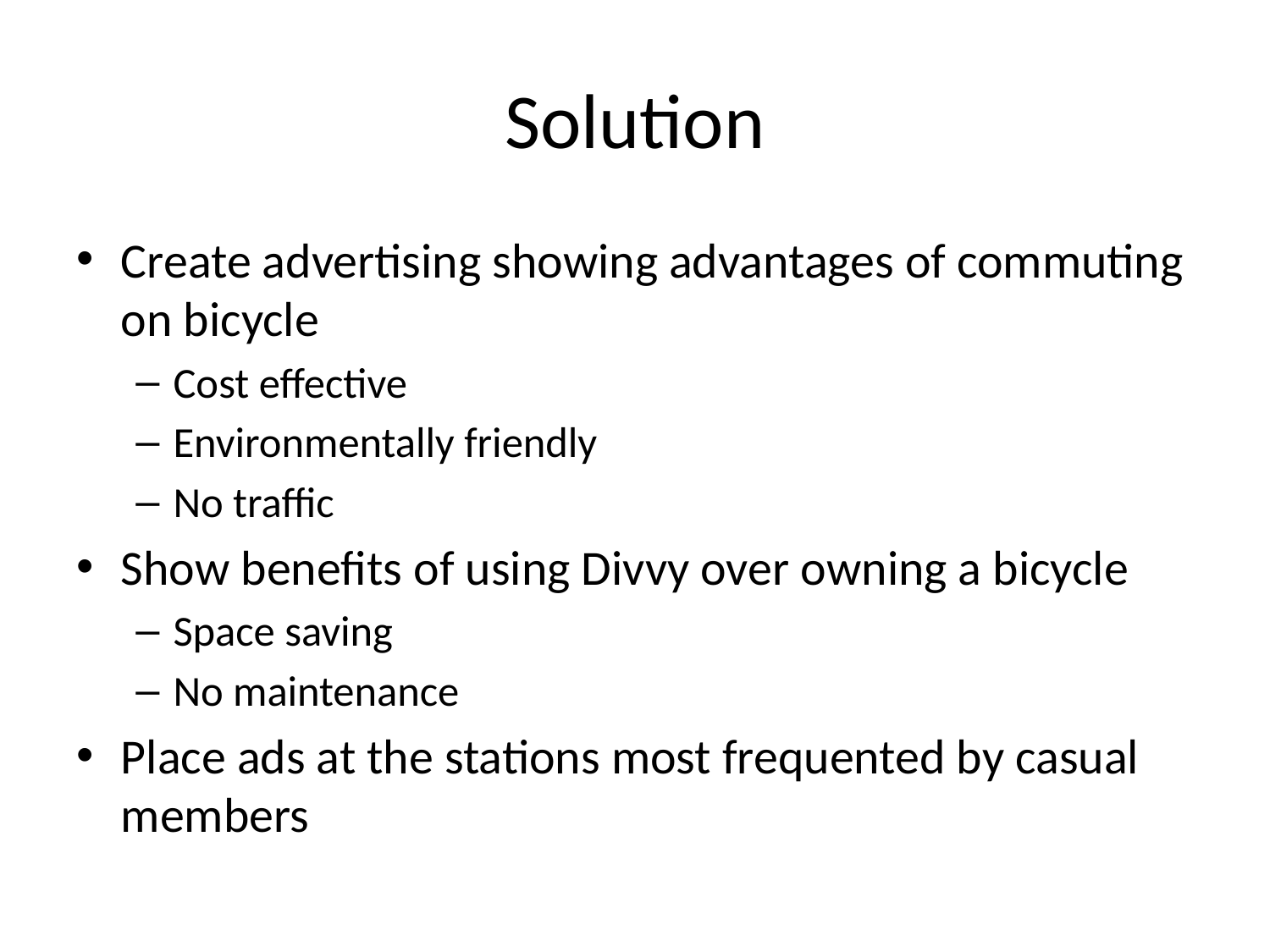

# Solution
Create advertising showing advantages of commuting on bicycle
Cost effective
Environmentally friendly
No traffic
Show benefits of using Divvy over owning a bicycle
Space saving
No maintenance
Place ads at the stations most frequented by casual members